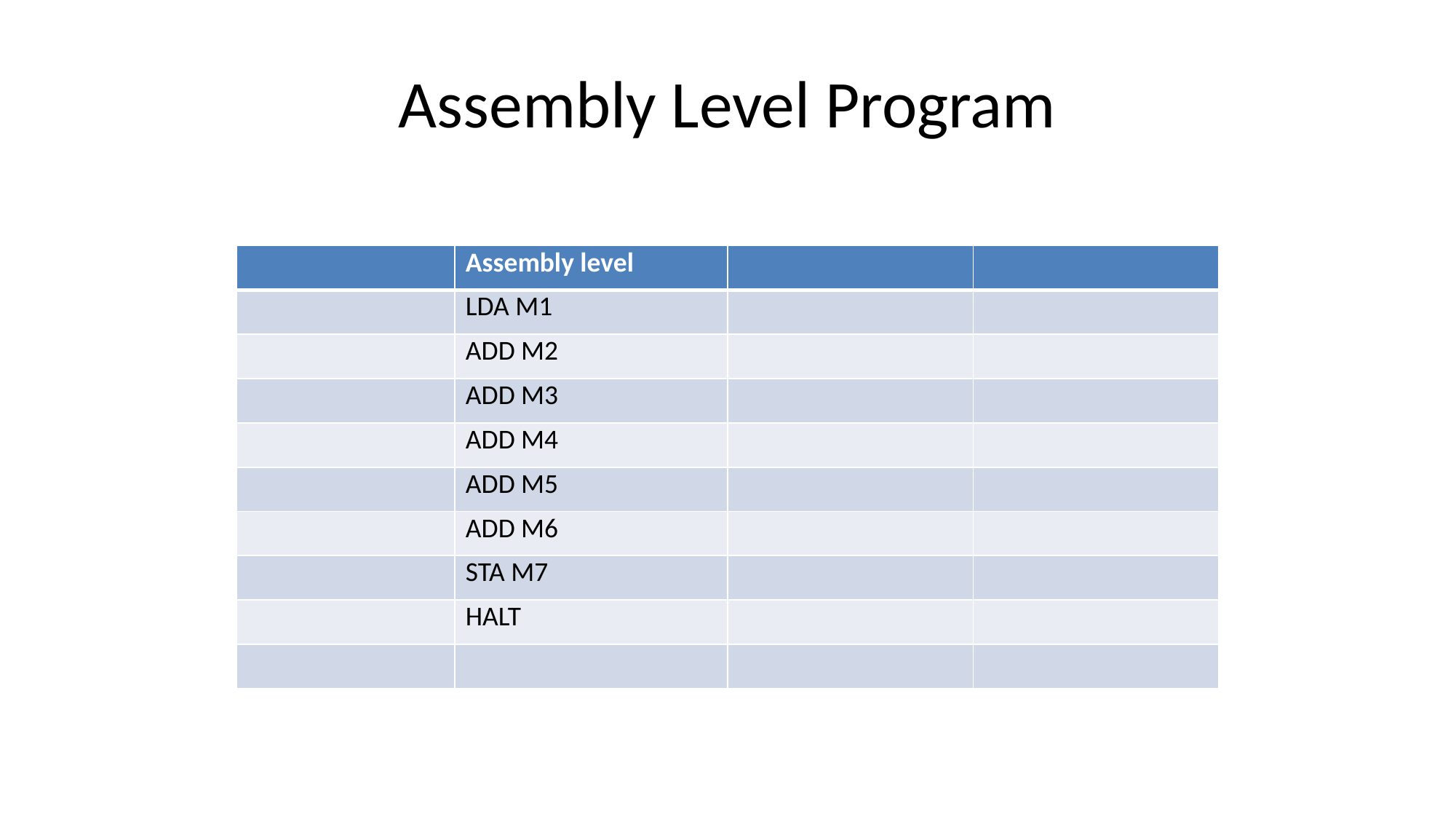

# Assembly Level Program
|  | Assembly level |  |  |
| --- | --- | --- | --- |
|  | LDA M1 |  |  |
|  | ADD M2 |  |  |
|  | ADD M3 |  |  |
|  | ADD M4 |  |  |
|  | ADD M5 |  |  |
|  | ADD M6 |  |  |
|  | STA M7 |  |  |
|  | HALT |  |  |
|  |  |  |  |